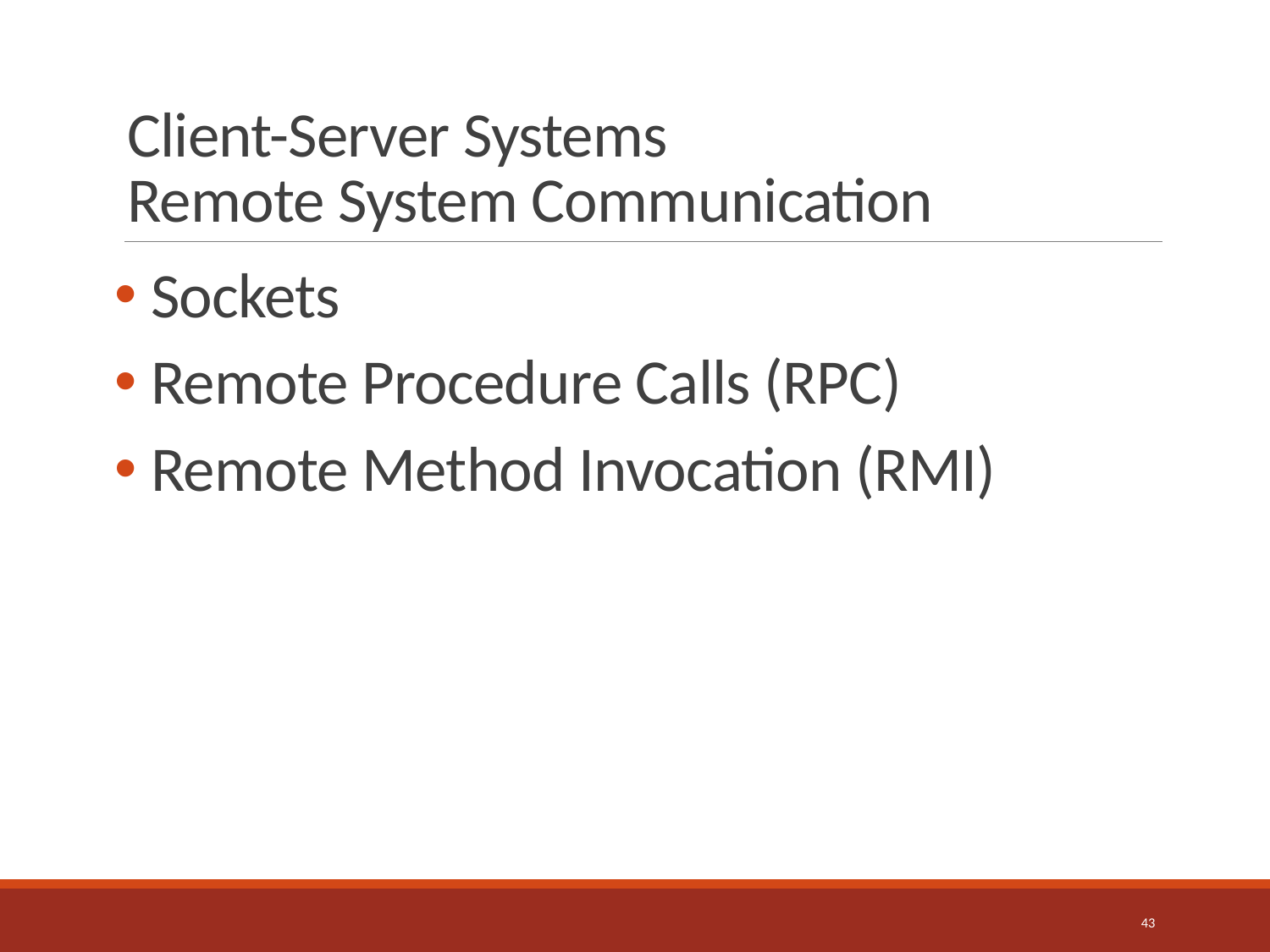

# Client-Server Systems Remote System Communication
 Sockets
 Remote Procedure Calls (RPC)
 Remote Method Invocation (RMI)
43